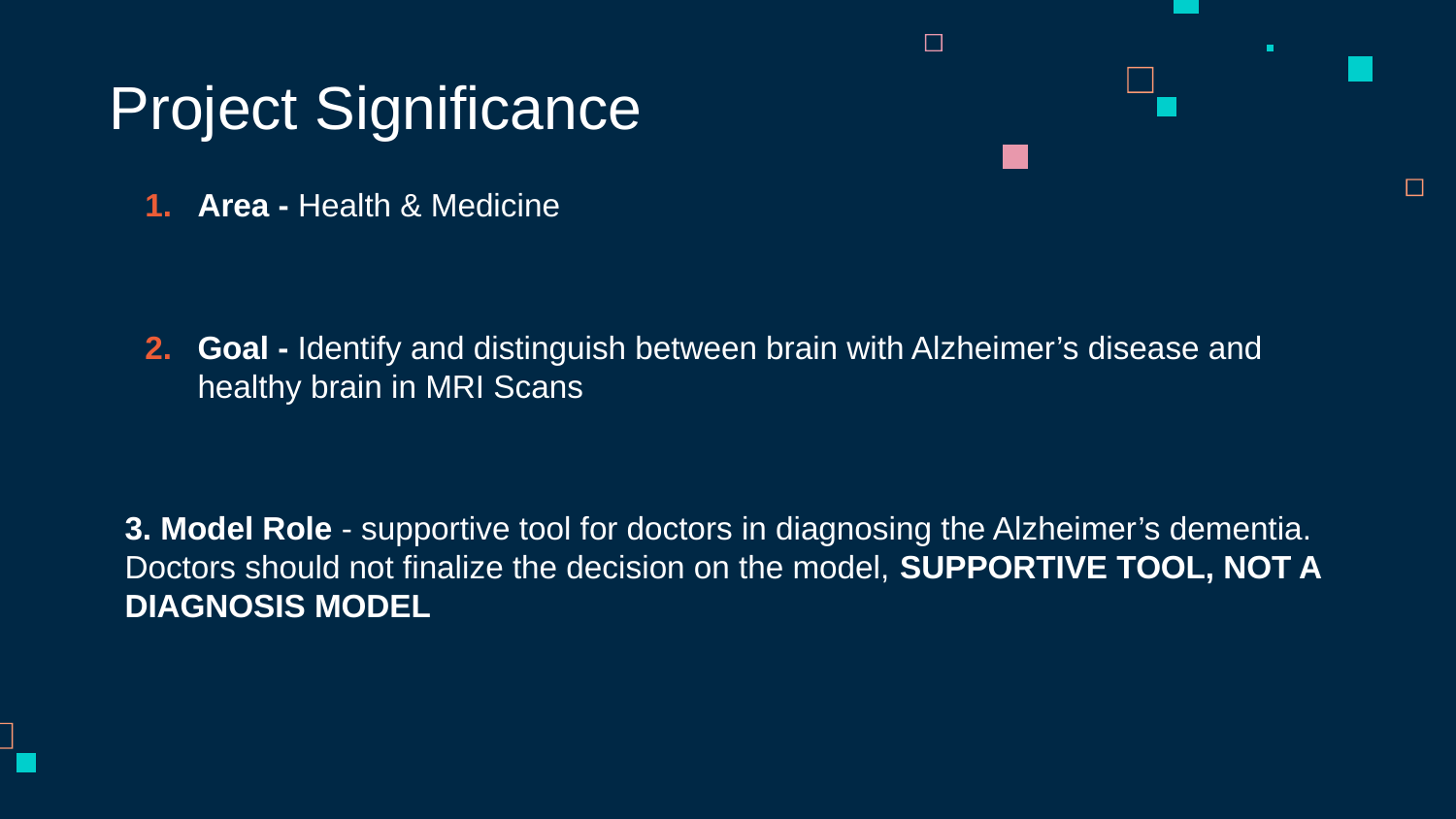

# Project Significance
Area - Health & Medicine

Goal - Identify and distinguish between brain with Alzheimer’s disease and healthy brain in MRI Scans

3. Model Role - supportive tool for doctors in diagnosing the Alzheimer’s dementia. Doctors should not finalize the decision on the model, SUPPORTIVE TOOL, NOT A DIAGNOSIS MODEL